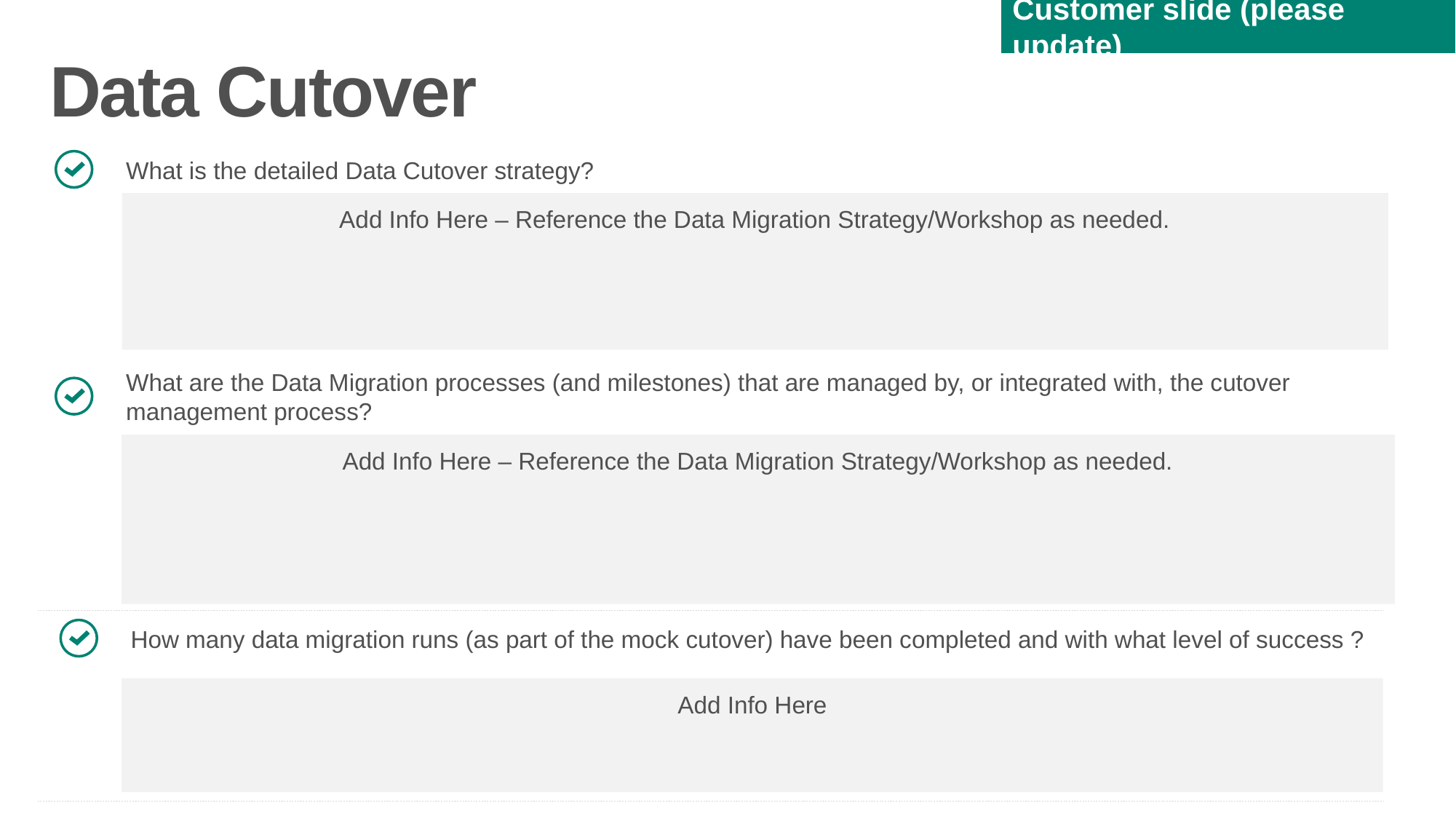

Customer slide (please update)
# Data Cutover
What is the detailed Data Cutover strategy?

Add Info Here – Reference the Data Migration Strategy/Workshop as needed.
What are the Data Migration processes (and milestones) that are managed by, or integrated with, the cutover management process?

Add Info Here – Reference the Data Migration Strategy/Workshop as needed.
How many data migration runs (as part of the mock cutover) have been completed and with what level of success ?

Add Info Here